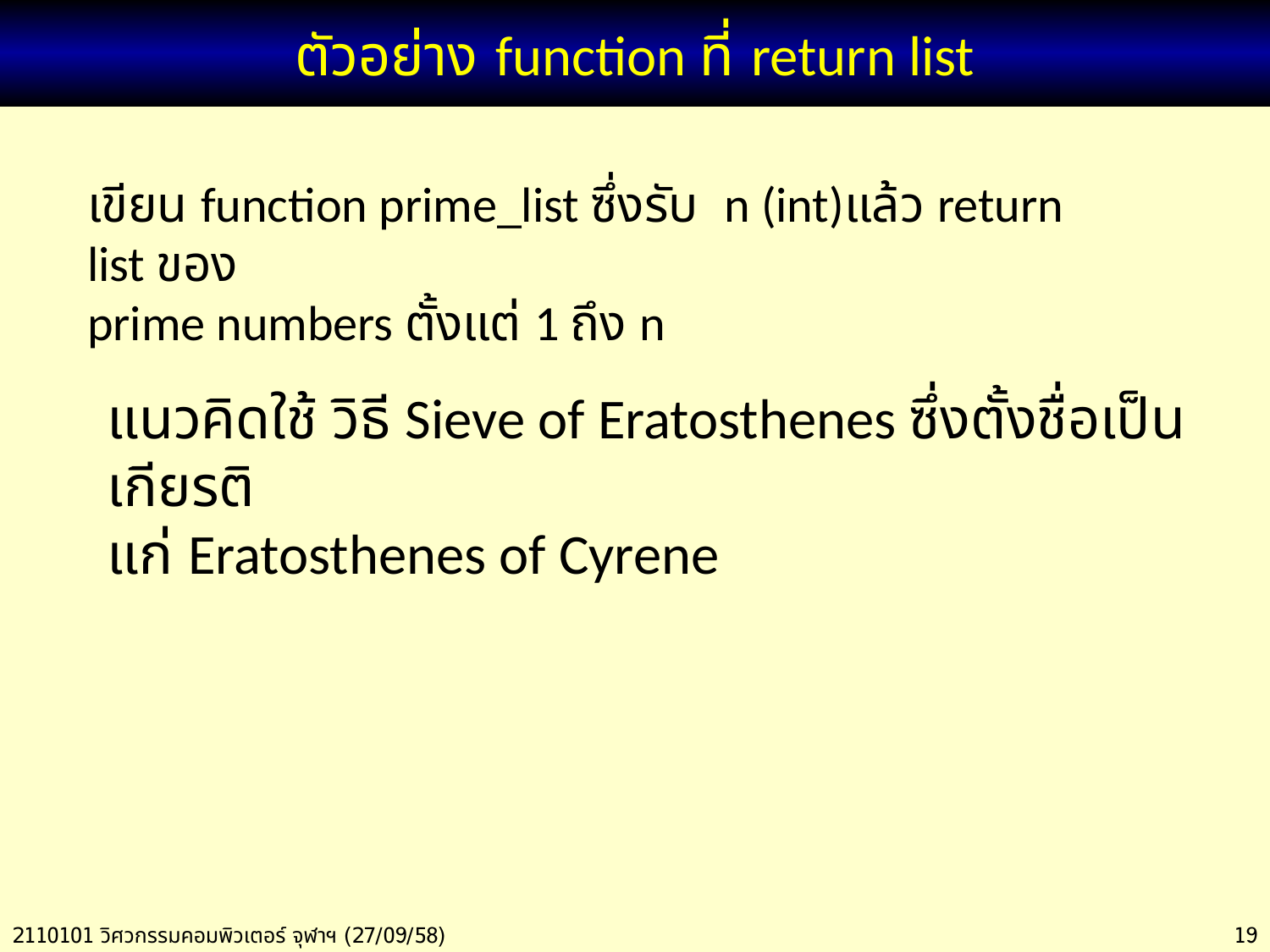

# ตัวอย่าง function ที่ return list
เขียน function prime_list ซึ่งรับ  n (int)แล้ว return list ของ
prime numbers ตั้งแต่ 1 ถึง n
แนวคิดใช้ วิธี Sieve of Eratosthenes ซึ่งตั้งชื่อเป็นเกียรติ
แก่ Eratosthenes of Cyrene